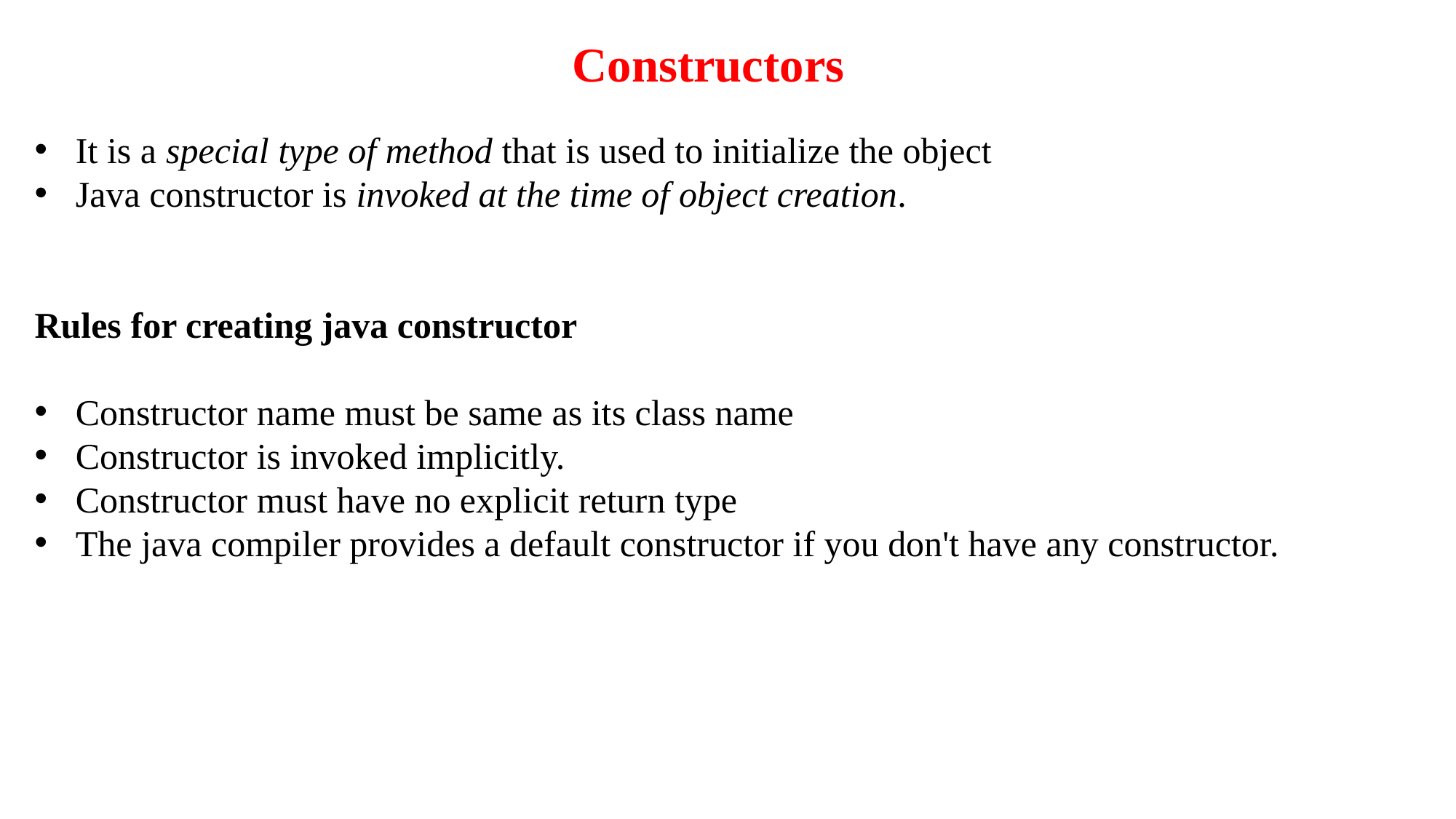

Constructors
It is a special type of method that is used to initialize the object
Java constructor is invoked at the time of object creation.

Rules for creating java constructor

Constructor name must be same as its class name
Constructor is invoked implicitly.
Constructor must have no explicit return type
The java compiler provides a default constructor if you don't have any constructor.